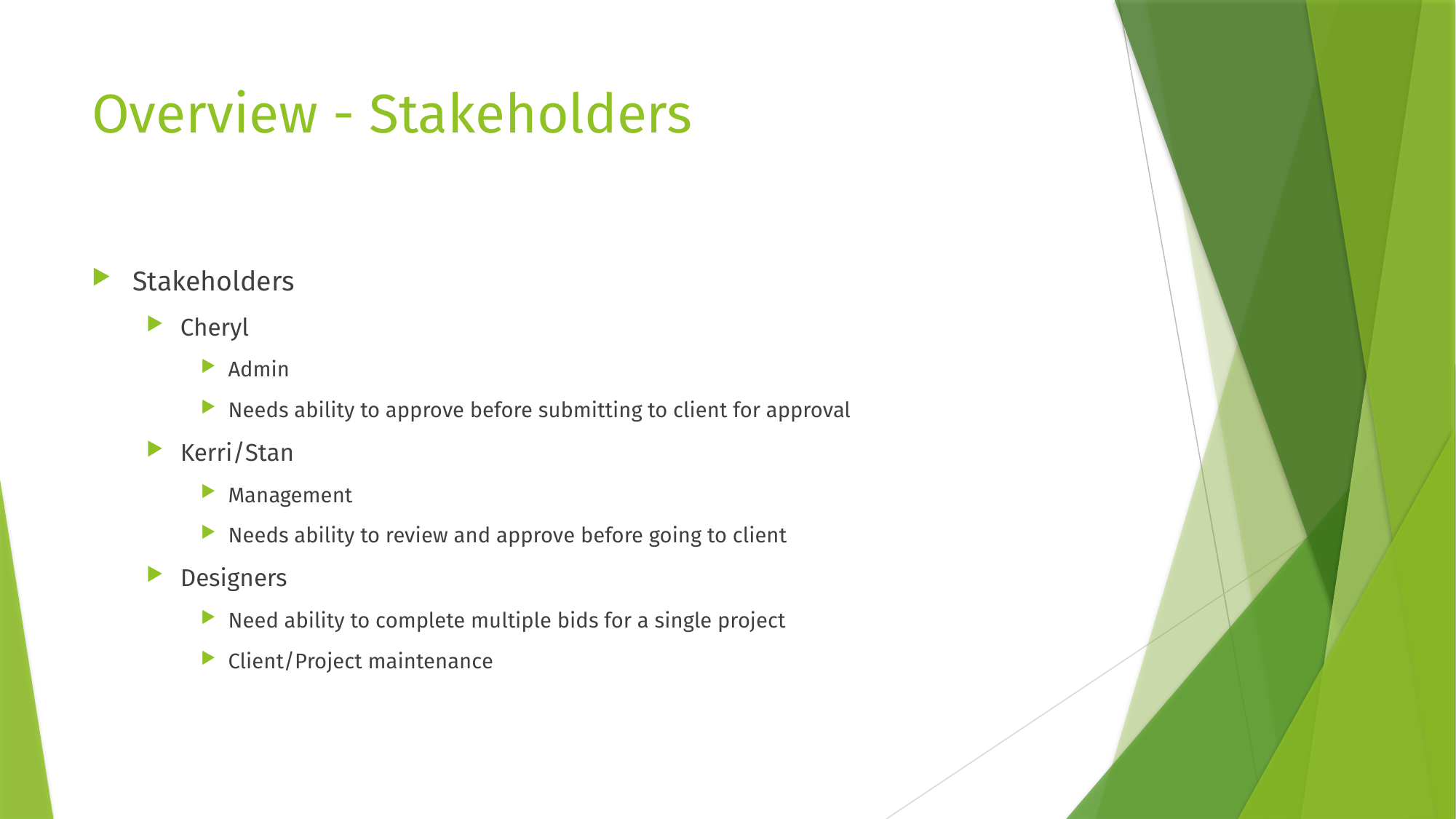

# Overview - Stakeholders
Stakeholders
Cheryl
Admin
Needs ability to approve before submitting to client for approval
Kerri/Stan
Management
Needs ability to review and approve before going to client
Designers
Need ability to complete multiple bids for a single project
Client/Project maintenance